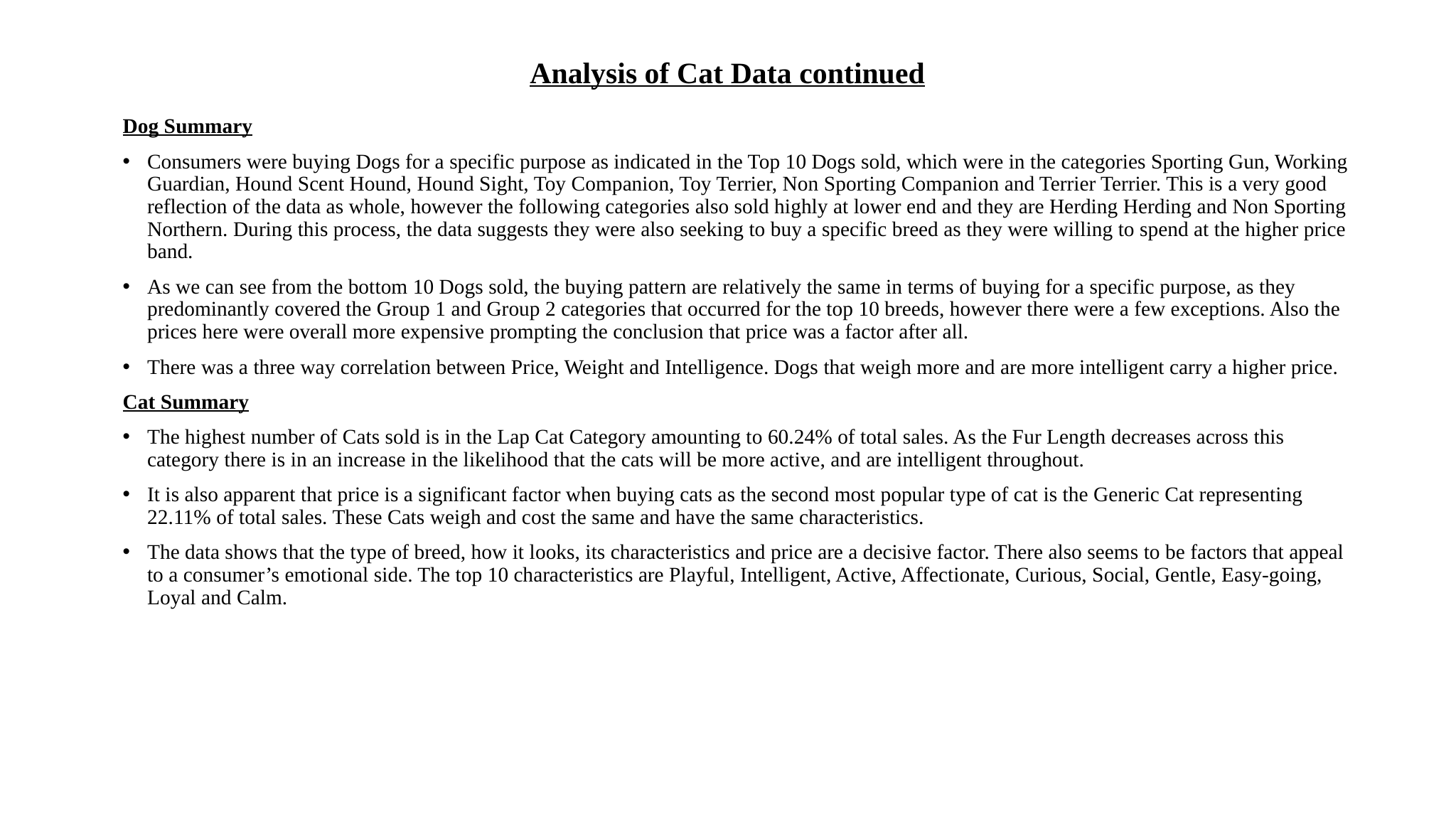

# Analysis of Cat Data continued
Dog Summary
Consumers were buying Dogs for a specific purpose as indicated in the Top 10 Dogs sold, which were in the categories Sporting Gun, Working Guardian, Hound Scent Hound, Hound Sight, Toy Companion, Toy Terrier, Non Sporting Companion and Terrier Terrier. This is a very good reflection of the data as whole, however the following categories also sold highly at lower end and they are Herding Herding and Non Sporting Northern. During this process, the data suggests they were also seeking to buy a specific breed as they were willing to spend at the higher price band.
As we can see from the bottom 10 Dogs sold, the buying pattern are relatively the same in terms of buying for a specific purpose, as they predominantly covered the Group 1 and Group 2 categories that occurred for the top 10 breeds, however there were a few exceptions. Also the prices here were overall more expensive prompting the conclusion that price was a factor after all.
There was a three way correlation between Price, Weight and Intelligence. Dogs that weigh more and are more intelligent carry a higher price.
Cat Summary
The highest number of Cats sold is in the Lap Cat Category amounting to 60.24% of total sales. As the Fur Length decreases across this category there is in an increase in the likelihood that the cats will be more active, and are intelligent throughout.
It is also apparent that price is a significant factor when buying cats as the second most popular type of cat is the Generic Cat representing 22.11% of total sales. These Cats weigh and cost the same and have the same characteristics.
The data shows that the type of breed, how it looks, its characteristics and price are a decisive factor. There also seems to be factors that appeal to a consumer’s emotional side. The top 10 characteristics are Playful, Intelligent, Active, Affectionate, Curious, Social, Gentle, Easy-going, Loyal and Calm.